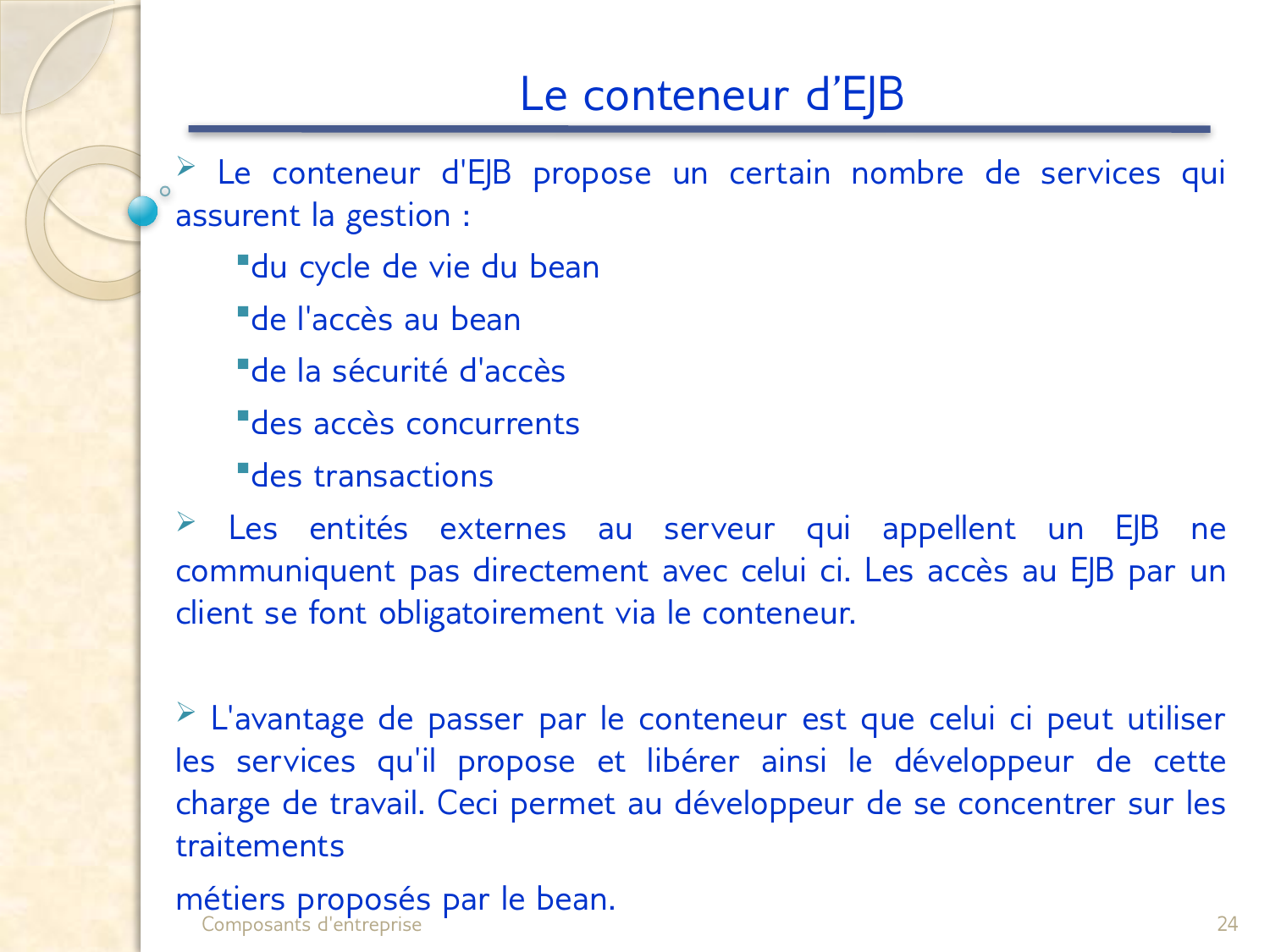

# Le conteneur d’EJB
 Le conteneur d'EJB propose un certain nombre de services qui assurent la gestion :
du cycle de vie du bean
de l'accès au bean
de la sécurité d'accès
des accès concurrents
des transactions
 Les entités externes au serveur qui appellent un EJB ne communiquent pas directement avec celui ci. Les accès au EJB par un client se font obligatoirement via le conteneur.

 L'avantage de passer par le conteneur est que celui ci peut utiliser les services qu'il propose et libérer ainsi le développeur de cette charge de travail. Ceci permet au développeur de se concentrer sur les traitements
métiers proposés par le bean.
Composants d'entreprise
24